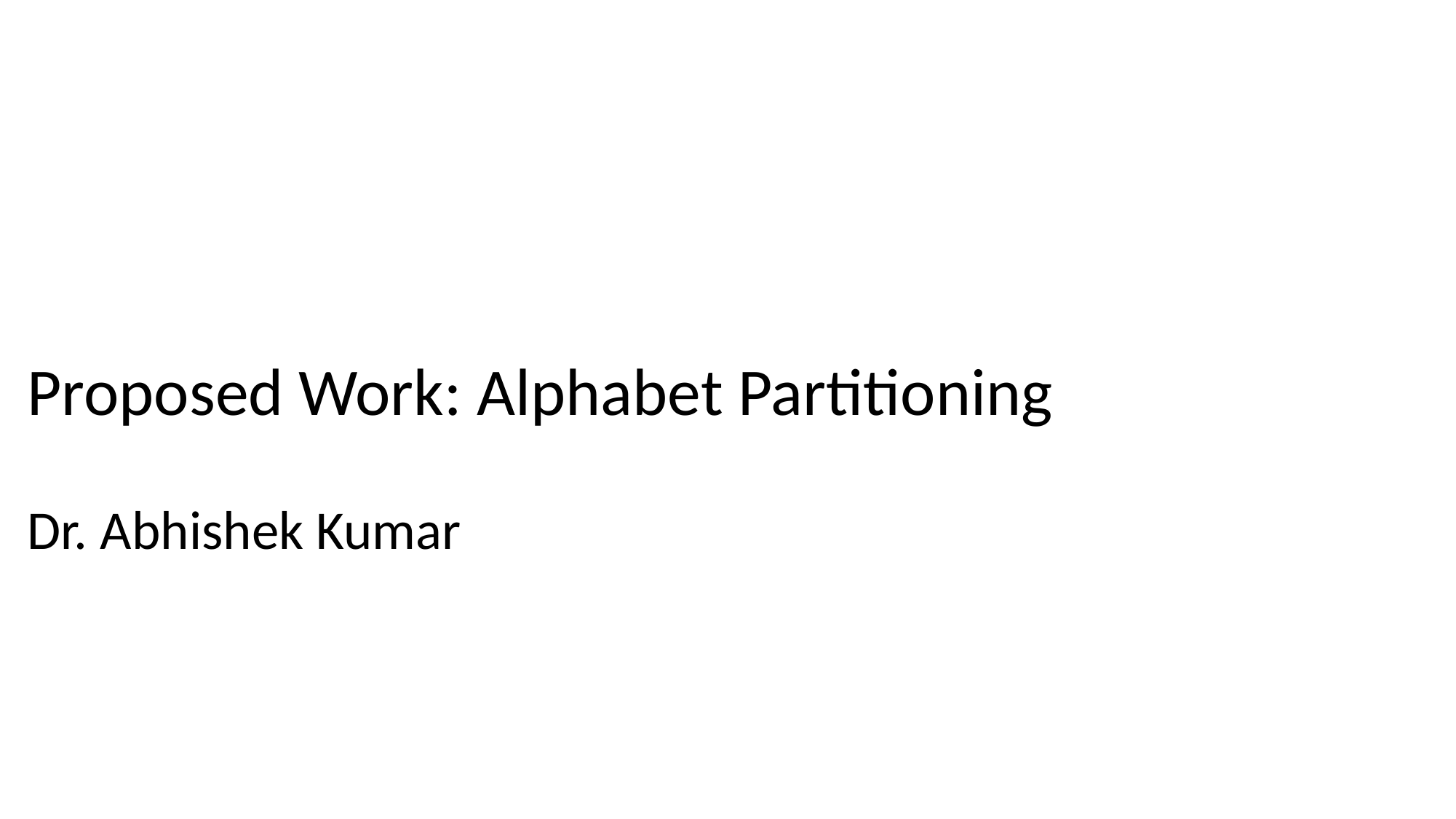

# Proposed Work: Alphabet Partitioning Dr. Abhishek Kumar